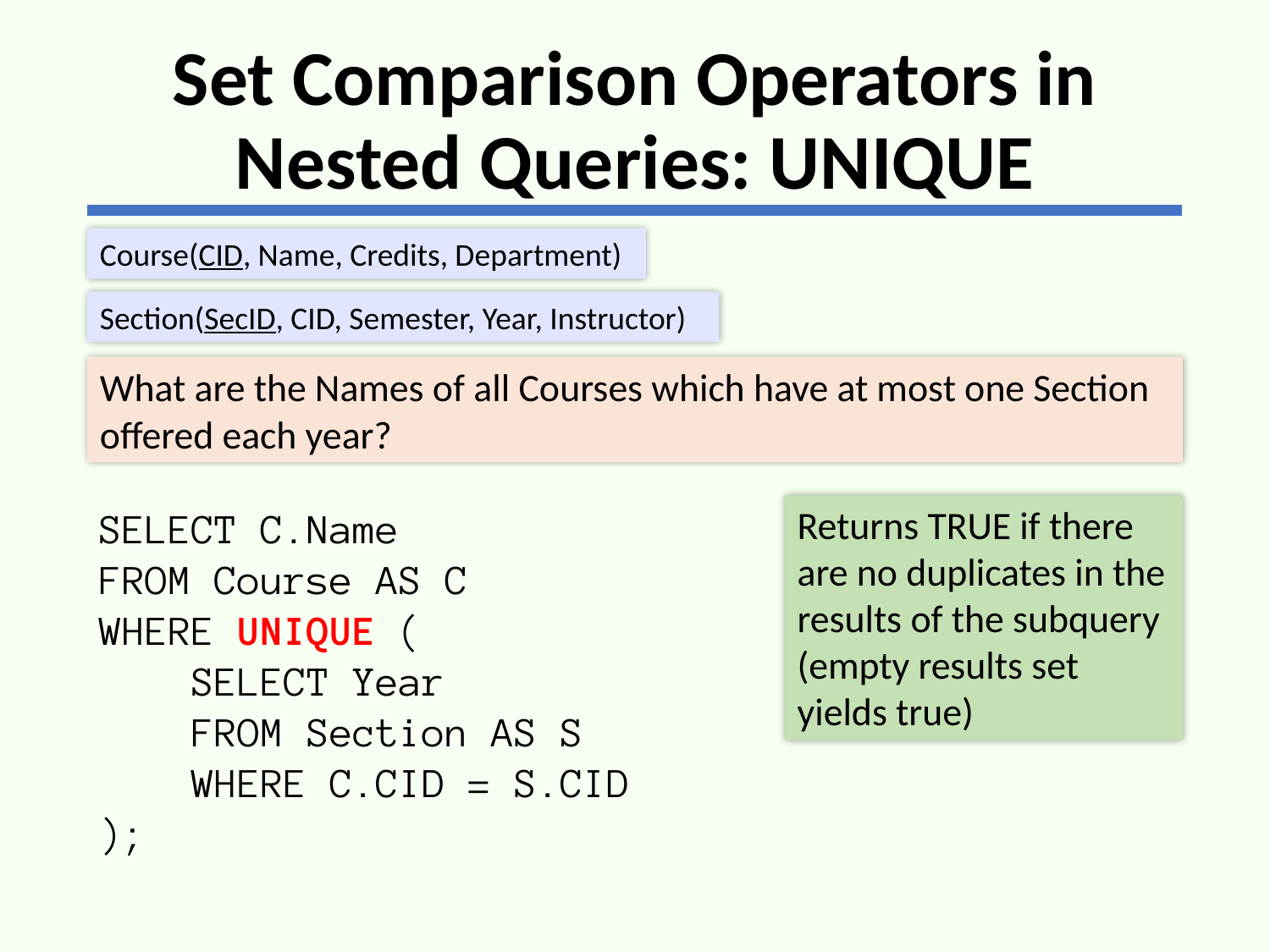

# Set Comparison Operators in Nested Queries: UNIQUE
Course(CID, Name, Credits, Department)
Section(SecID, CID, Semester, Year, Instructor)
What are the Names of all Courses which have at most one Section offered each year?
SELECT C.Name
FROM Course AS C
WHERE UNIQUE (
    SELECT Year
    FROM Section AS S
    WHERE C.CID = S.CID
);
Returns TRUE if there are no duplicates in the results of the subquery (empty results set yields true)